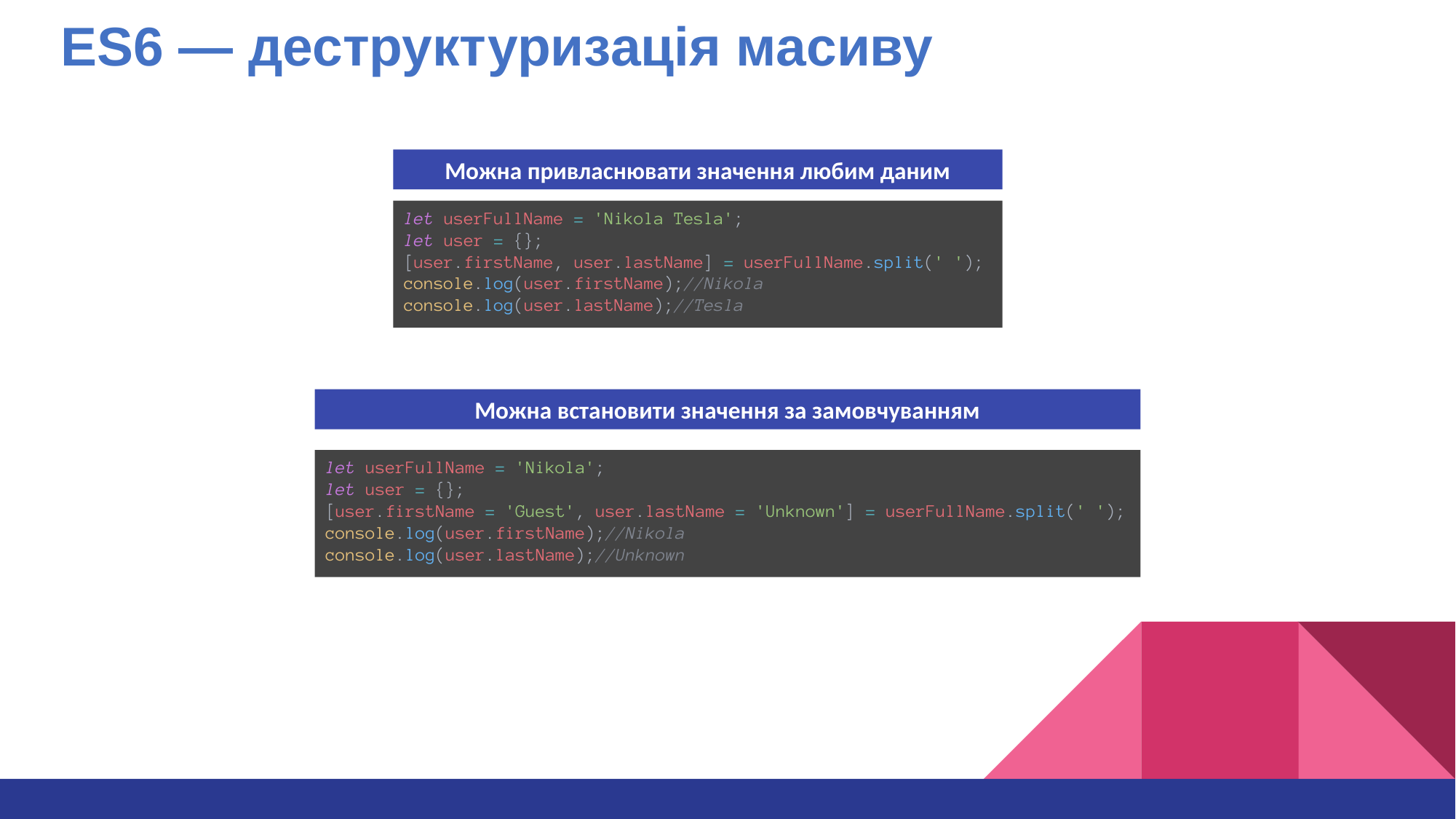

ES6 — деструктуризація масиву
Можна привласнювати значення любим даним
let userFullName = 'Nikola Tesla';
let user = {};
[user.firstName, user.lastName] = userFullName.split(' ');
console.log(user.firstName);//Nikola
console.log(user.lastName);//Tesla
Можна встановити значення за замовчуванням
let userFullName = 'Nikola';
let user = {};
[user.firstName = 'Guest', user.lastName = 'Unknown'] = userFullName.split(' ');
console.log(user.firstName);//Nikola
console.log(user.lastName);//Unknown